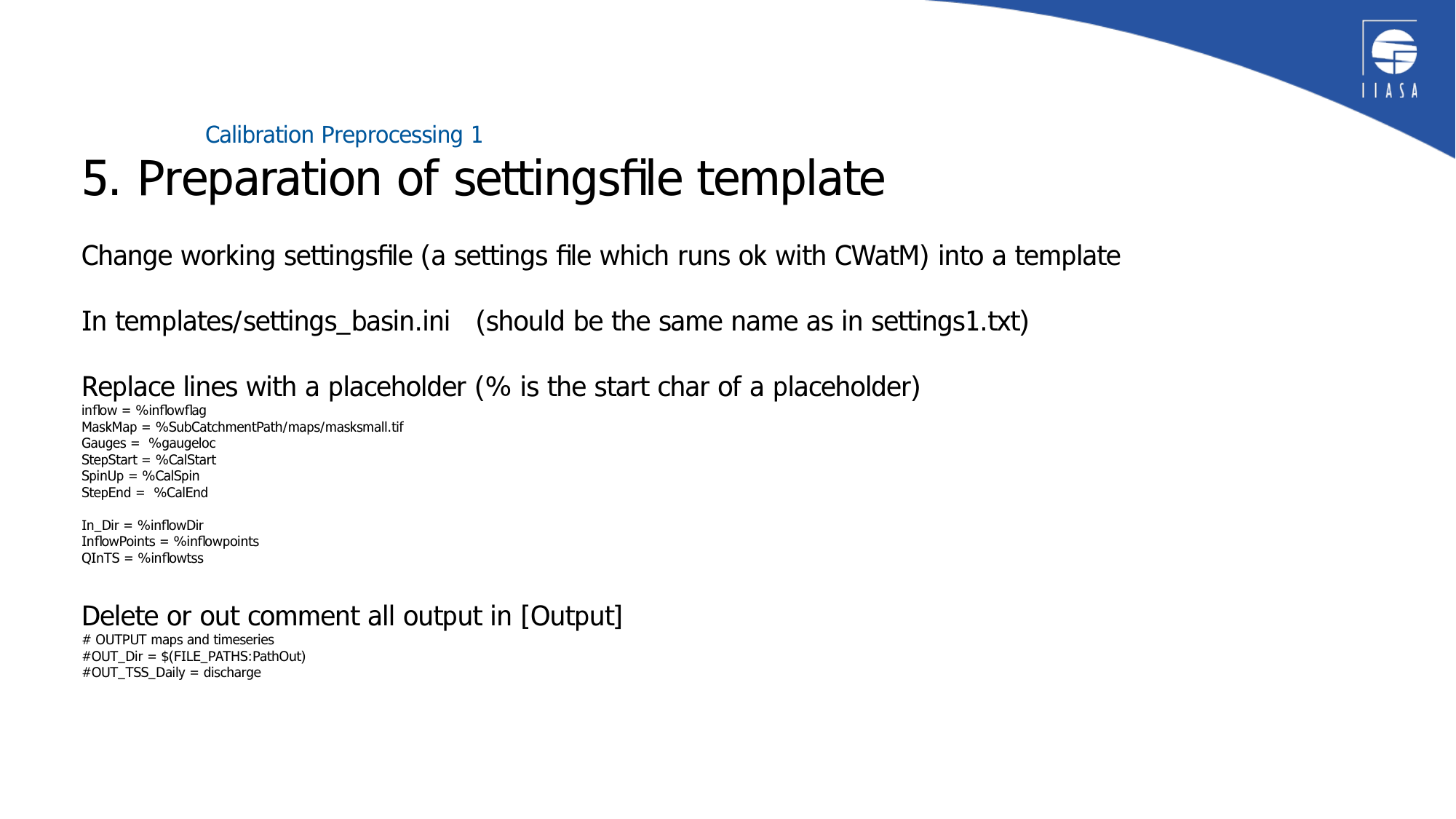

5. Preparation of settingsfile template

Change working settingsfile (a settings file which runs ok with CWatM) into a template

In templates/settings_basin.ini   (should be the same name as in settings1.txt)

Replace lines with a placeholder (% is the start char of a placeholder)
inflow = %inflowflag
MaskMap = %SubCatchmentPath/maps/masksmall.tif
Gauges =  %gaugeloc
StepStart = %CalStart
SpinUp = %CalSpin
StepEnd =  %CalEnd

In_Dir = %inflowDir
InflowPoints = %inflowpoints
QInTS = %inflowtss

Delete or out comment all output in [Output]
# OUTPUT maps and timeseries
#OUT_Dir = $(FILE_PATHS:PathOut)
#OUT_TSS_Daily = discharge
# Calibration Preprocessing 1